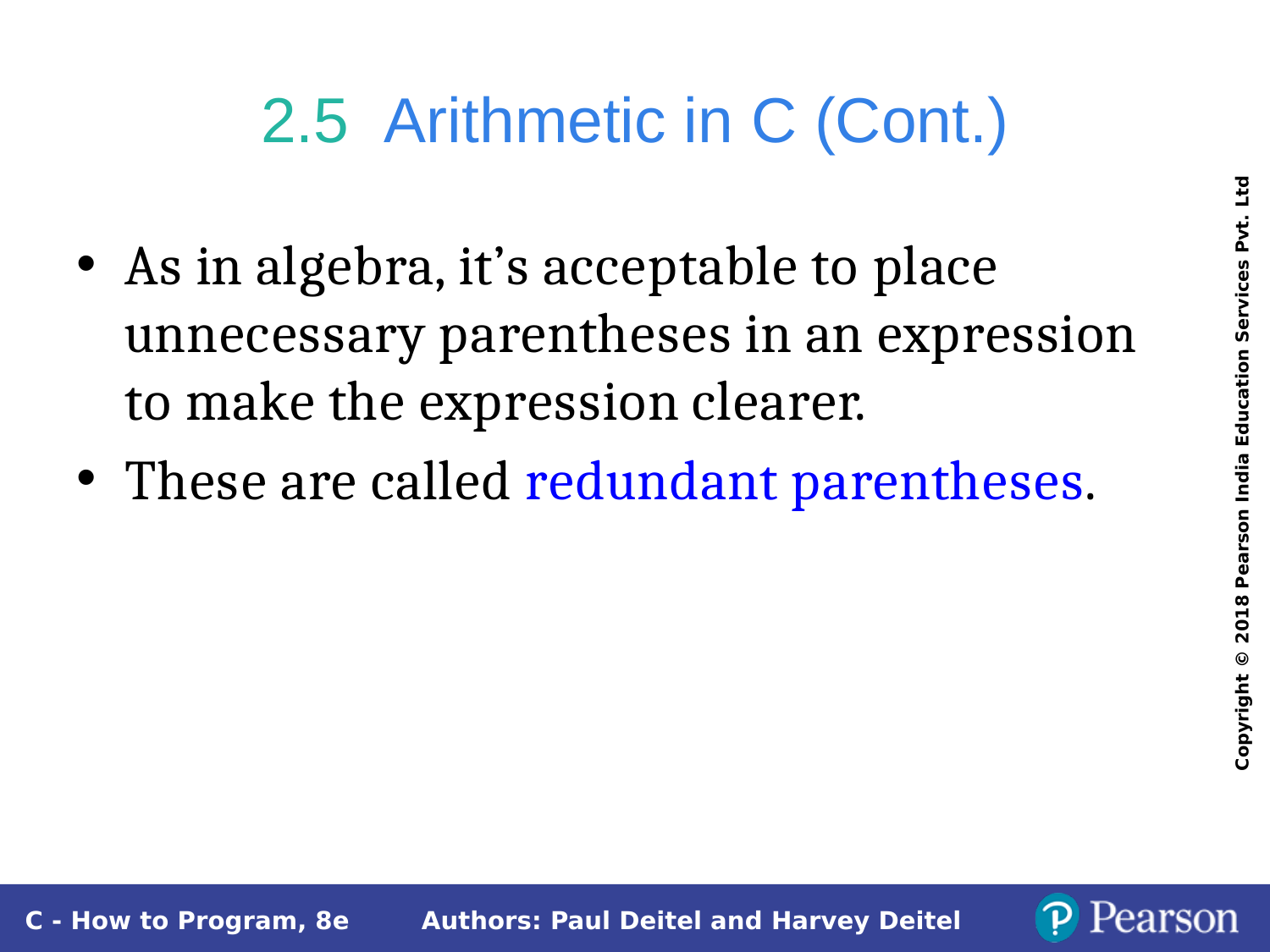

# 2.5  Arithmetic in C (Cont.)
As in algebra, it’s acceptable to place unnecessary parentheses in an expression to make the expression clearer.
These are called redundant parentheses.